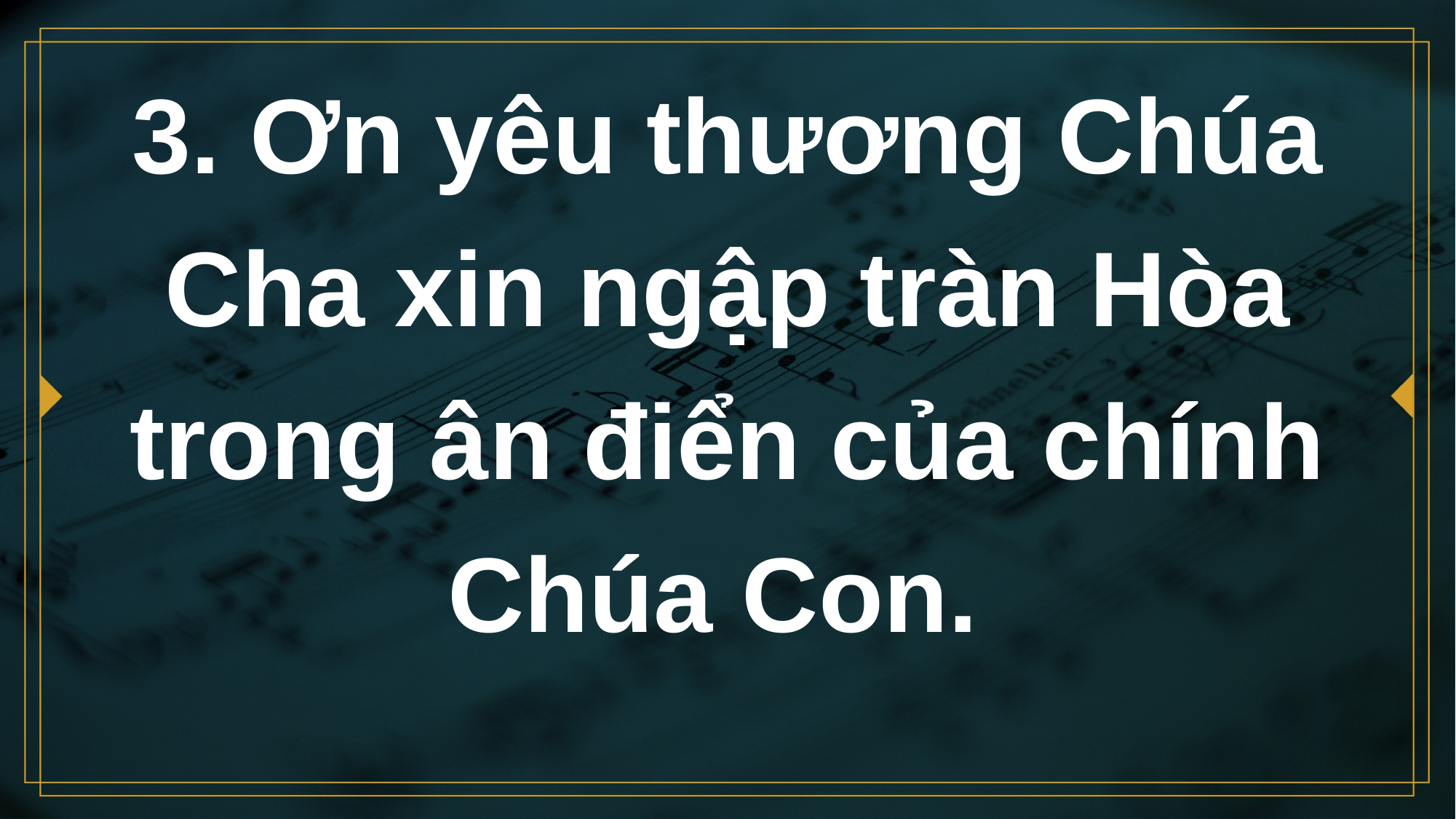

# 3. Ơn yêu thương Chúa Cha xin ngập tràn Hòa trong ân điển của chính Chúa Con.